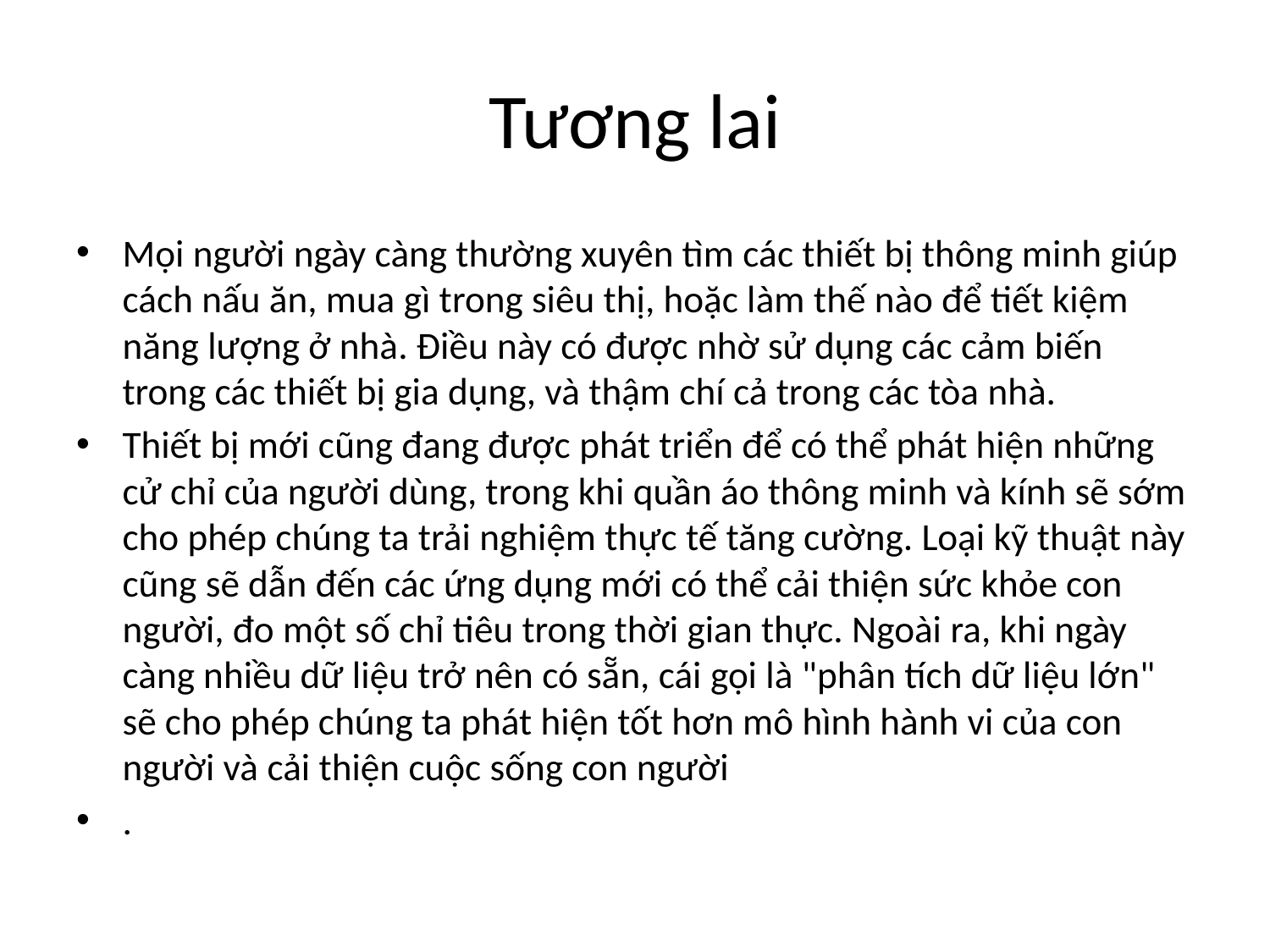

# Tương lai
Mọi người ngày càng thường xuyên tìm các thiết bị thông minh giúp cách nấu ăn, mua gì trong siêu thị, hoặc làm thế nào để tiết kiệm năng lượng ở nhà. Điều này có được nhờ sử dụng các cảm biến trong các thiết bị gia dụng, và thậm chí cả trong các tòa nhà.
Thiết bị mới cũng đang được phát triển để có thể phát hiện những cử chỉ của người dùng, trong khi quần áo thông minh và kính sẽ sớm cho phép chúng ta trải nghiệm thực tế tăng cường. Loại kỹ thuật này cũng sẽ dẫn đến các ứng dụng mới có thể cải thiện sức khỏe con người, đo một số chỉ tiêu trong thời gian thực. Ngoài ra, khi ngày càng nhiều dữ liệu trở nên có sẵn, cái gọi là "phân tích dữ liệu lớn" sẽ cho phép chúng ta phát hiện tốt hơn mô hình hành vi của con người và cải thiện cuộc sống con người
.